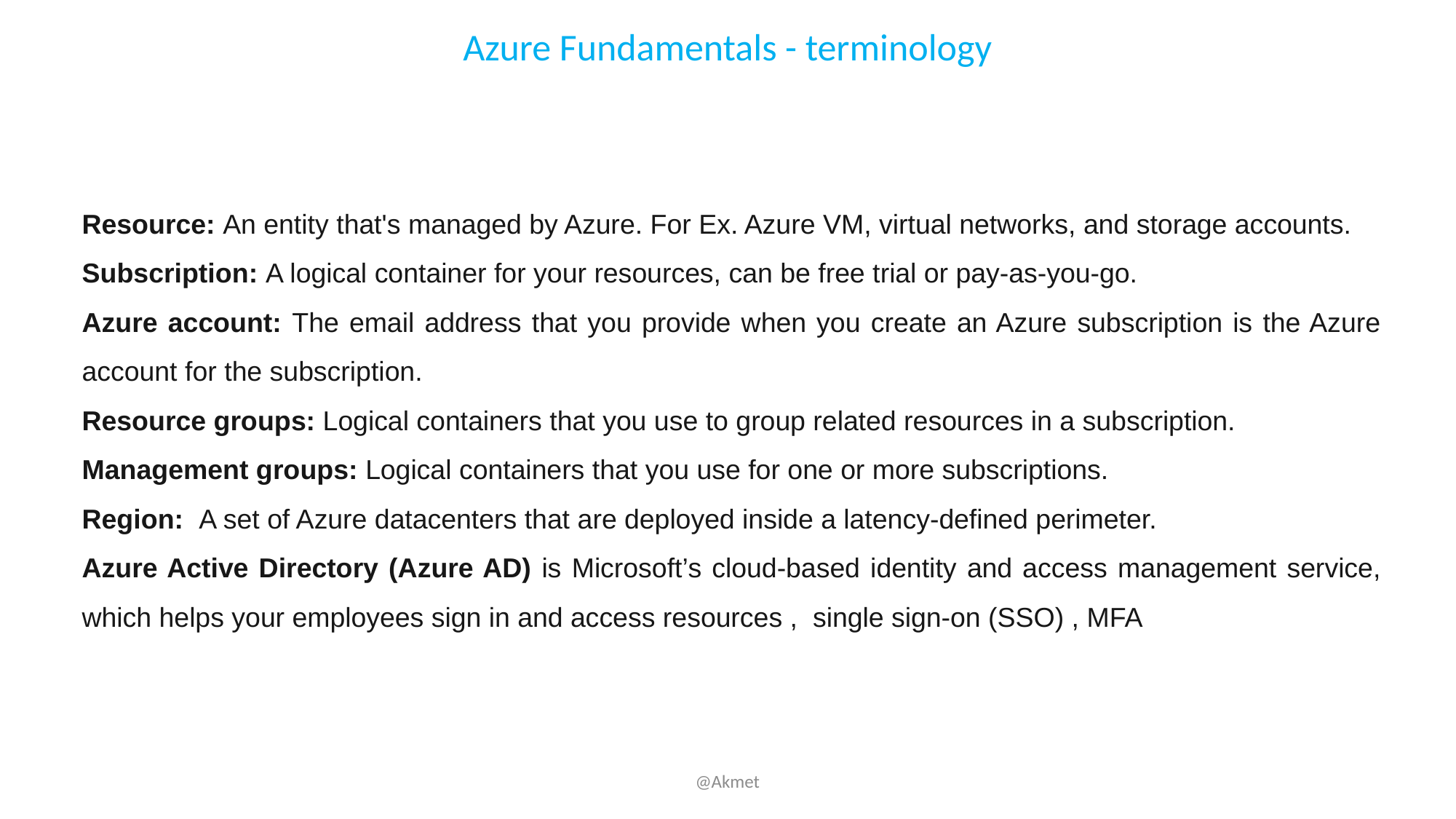

Azure Fundamentals - terminology
Resource: An entity that's managed by Azure. For Ex. Azure VM, virtual networks, and storage accounts.
Subscription: A logical container for your resources, can be free trial or pay-as-you-go.
Azure account: The email address that you provide when you create an Azure subscription is the Azure account for the subscription.
Resource groups: Logical containers that you use to group related resources in a subscription.
Management groups: Logical containers that you use for one or more subscriptions.
Region:  A set of Azure datacenters that are deployed inside a latency-defined perimeter.
Azure Active Directory (Azure AD) is Microsoft’s cloud-based identity and access management service, which helps your employees sign in and access resources ,  single sign-on (SSO) , MFA
@Akmet